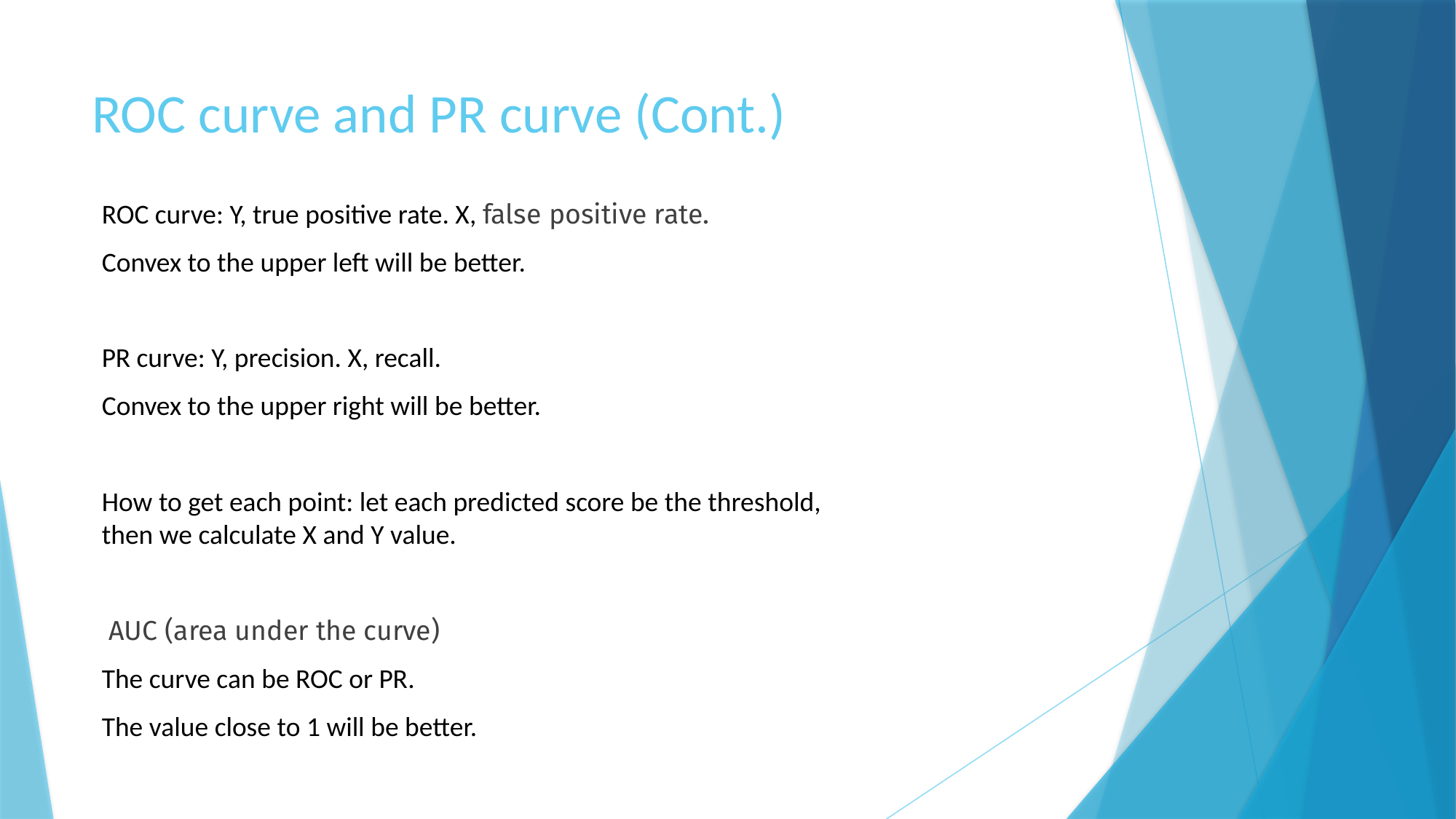

# ROC curve and PR curve (Cont.)
ROC curve: Y, true positive rate. X, false positive rate.
Convex to the upper left will be better.

PR curve: Y, precision. X, recall.
Convex to the upper right will be better.

How to get each point: let each predicted score be the threshold, then we calculate X and Y value.

 AUC (area under the curve)
The curve can be ROC or PR.
The value close to 1 will be better.